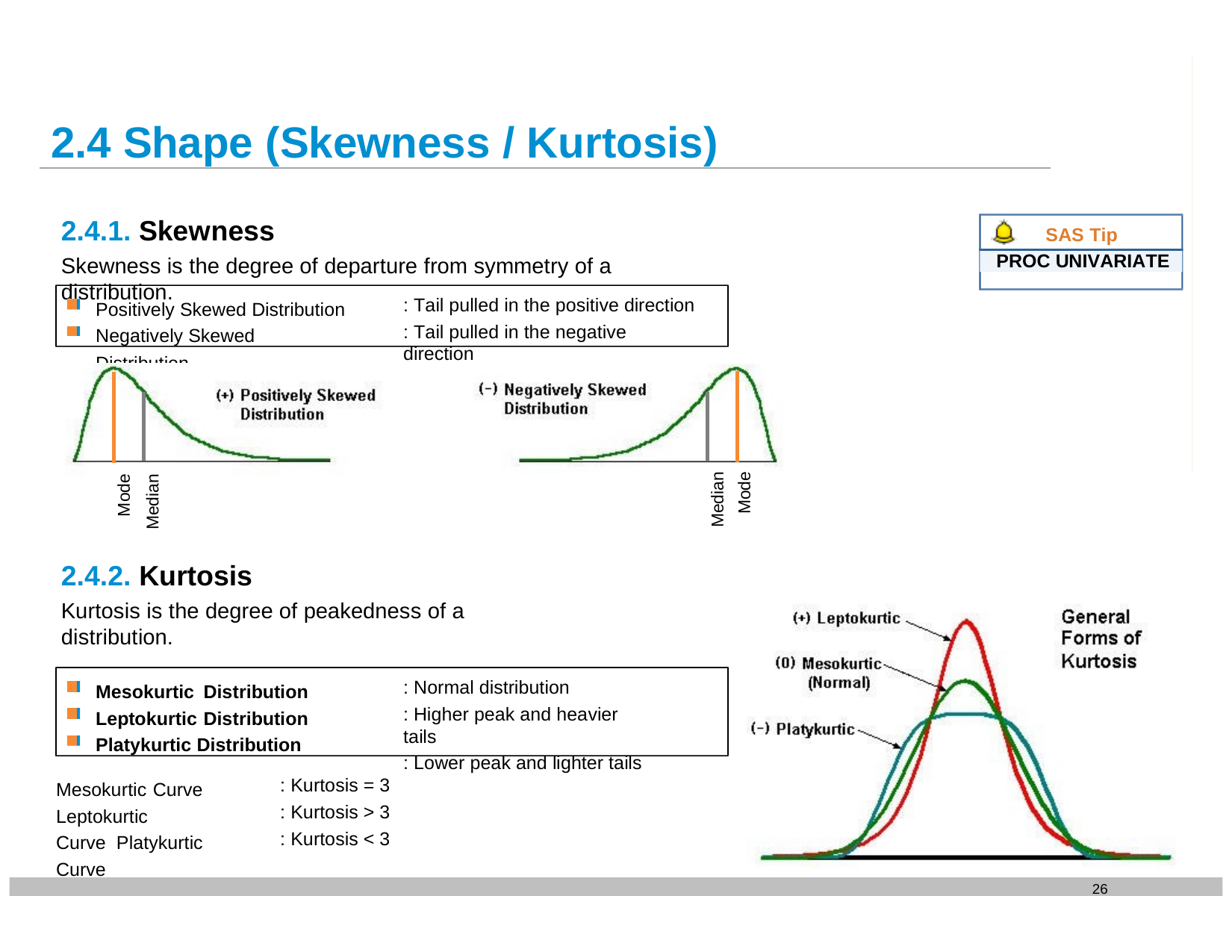

# 2.4 Shape (Skewness / Kurtosis)
2.4.1. Skewness
Skewness is the degree of departure from symmetry of a distribution.

SAS Tip

PROC UNIVARIATE

Positively Skewed Distribution Negatively Skewed Distribution
: Tail pulled in the positive direction
: Tail pulled in the negative direction

Median Mode
Mode Median
2.4.2. Kurtosis
Kurtosis is the degree of peakedness of a distribution.

: Normal distribution
: Higher peak and heavier tails
: Lower peak and lighter tails
Mesokurtic Distribution Leptokurtic Distribution Platykurtic Distribution

Mesokurtic Curve Leptokurtic Curve Platykurtic Curve
: Kurtosis = 3
: Kurtosis > 3
: Kurtosis < 3

26